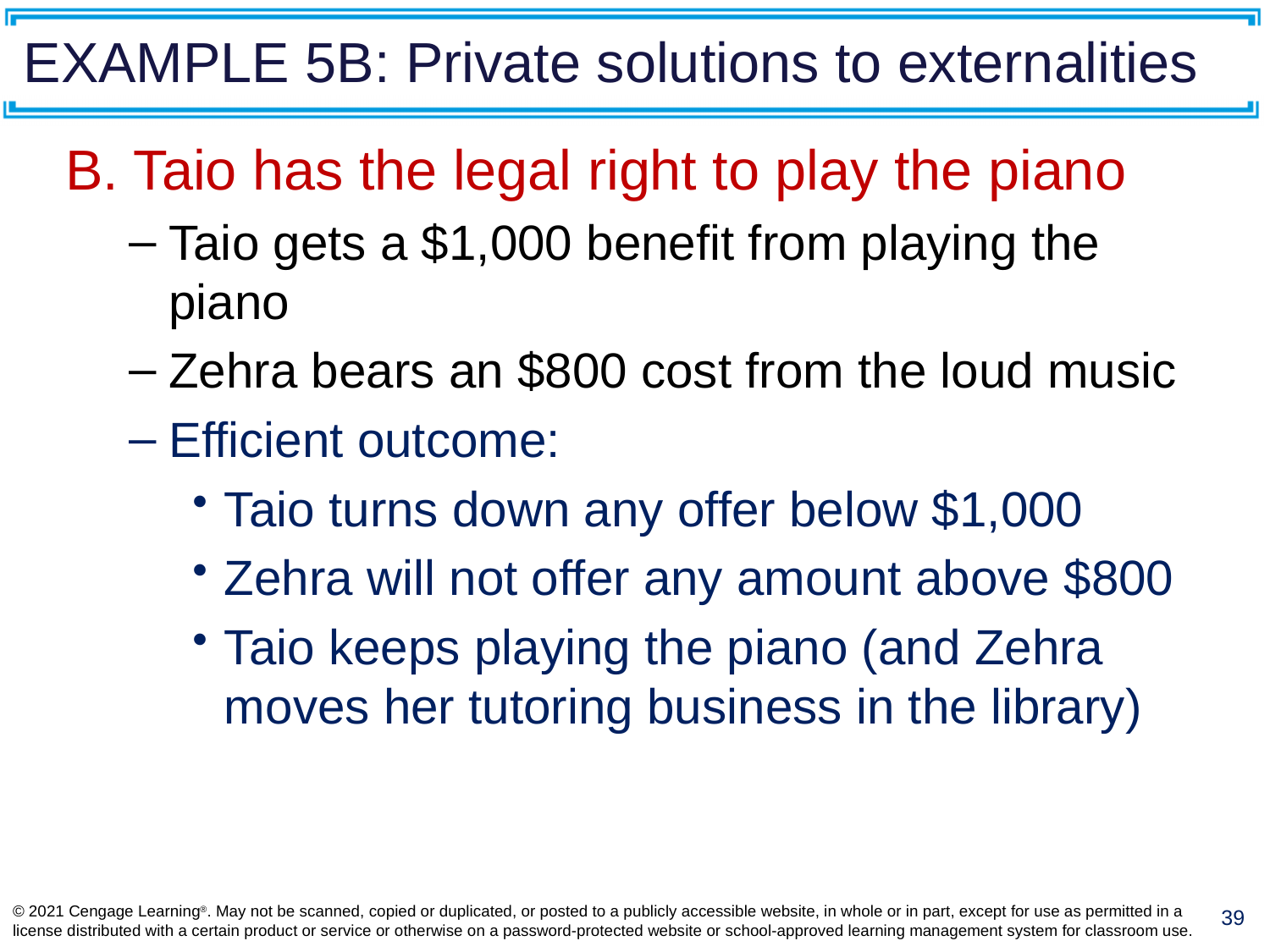

# EXAMPLE 5B: Private solutions to externalities
B. Taio has the legal right to play the piano
Taio gets a $1,000 benefit from playing the piano
Zehra bears an $800 cost from the loud music
Efficient outcome:
Taio turns down any offer below $1,000
Zehra will not offer any amount above $800
Taio keeps playing the piano (and Zehra moves her tutoring business in the library)
© 2021 Cengage Learning®. May not be scanned, copied or duplicated, or posted to a publicly accessible website, in whole or in part, except for use as permitted in a license distributed with a certain product or service or otherwise on a password-protected website or school-approved learning management system for classroom use.
39